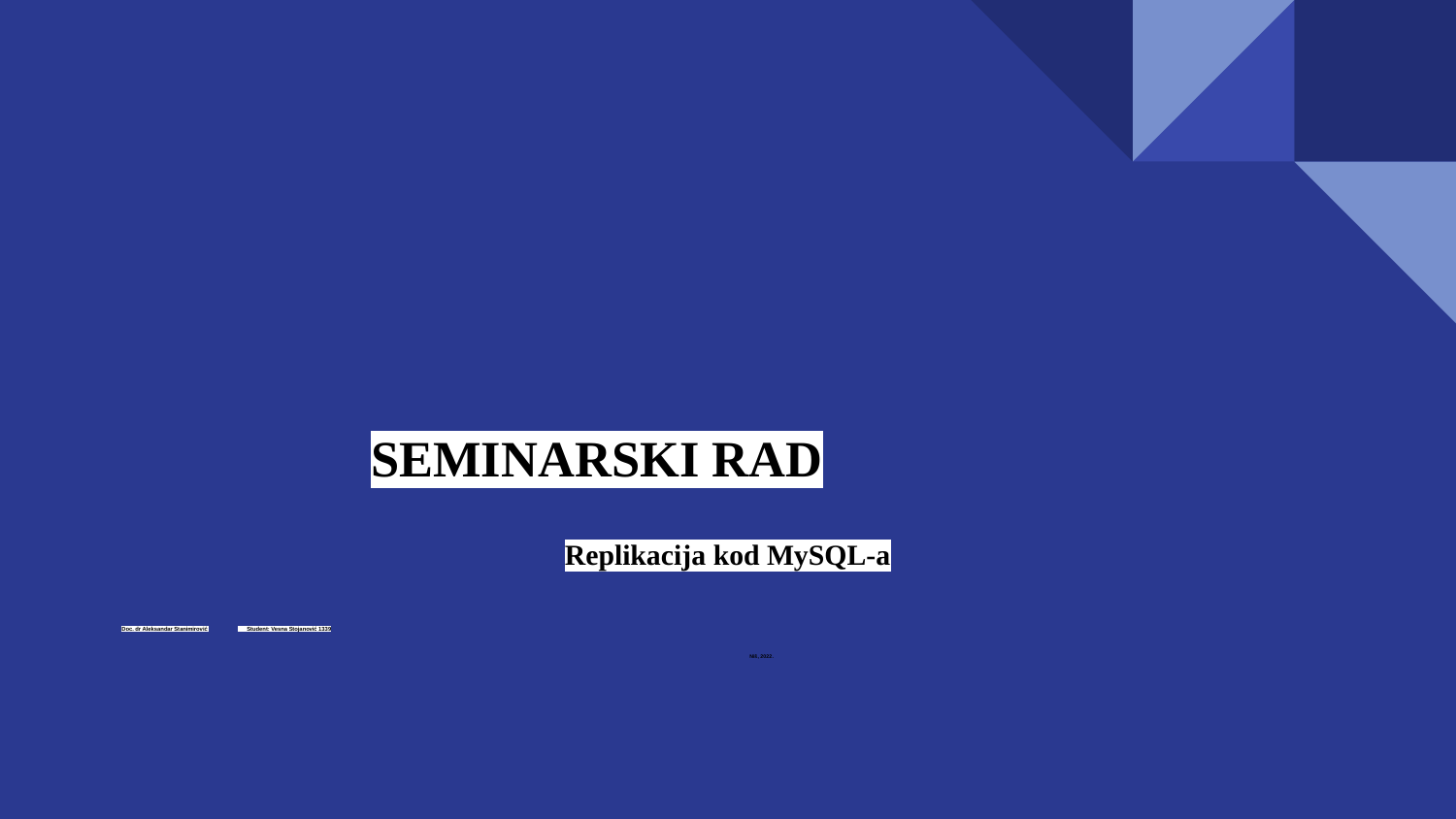

# SEMINARSKI RAD

Replikacija kod MySQL-a

Doc. dr Aleksandar Stanimirović 					      Student: Vesna Stojanović 1339

Niš, 2022.